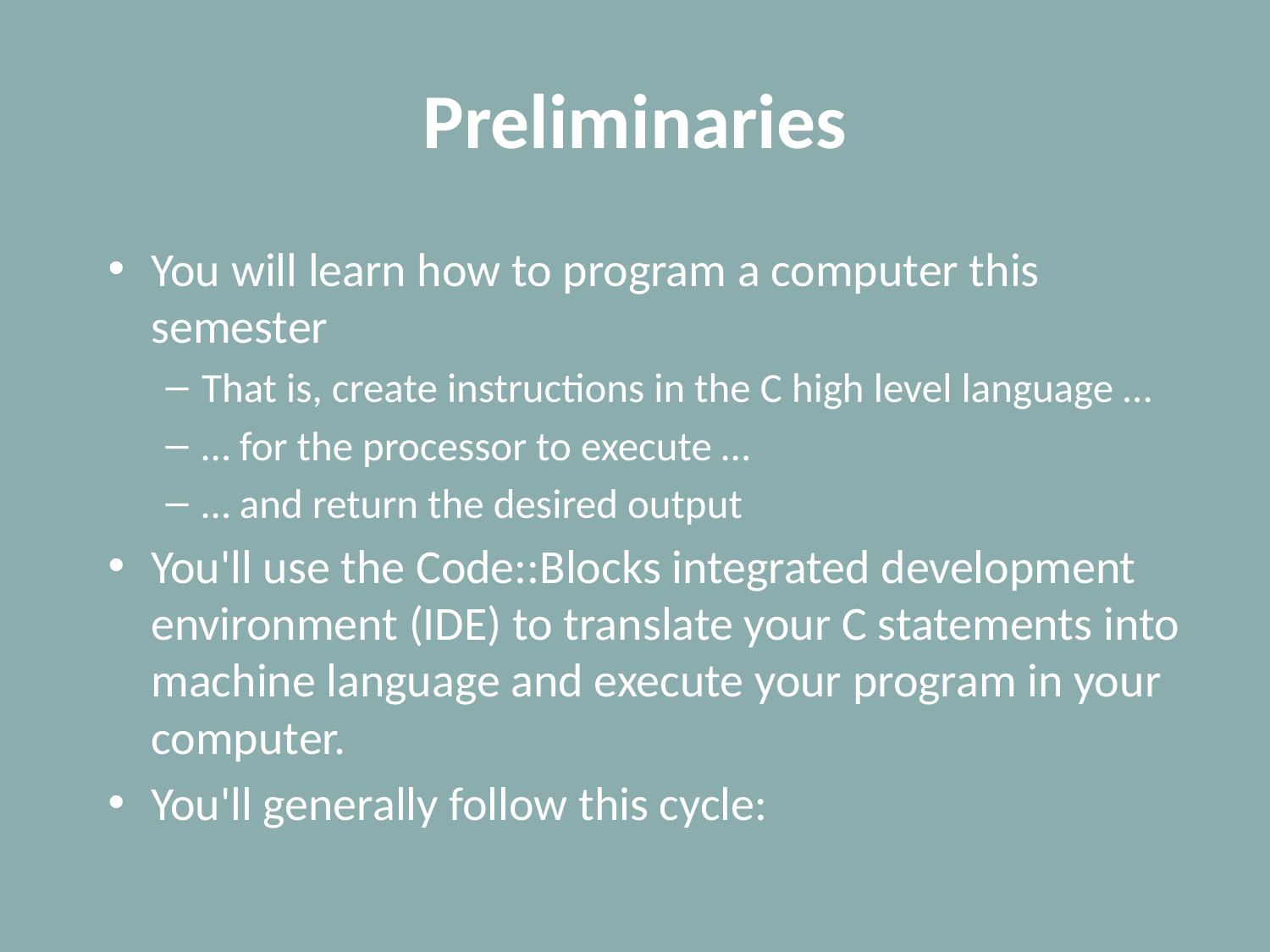

# Preliminaries
You will learn how to program a computer this semester
That is, create instructions in the C high level language …
… for the processor to execute …
… and return the desired output
You'll use the Code::Blocks integrated development environment (IDE) to translate your C statements into machine language and execute your program in your  computer.
You'll generally follow this cycle: